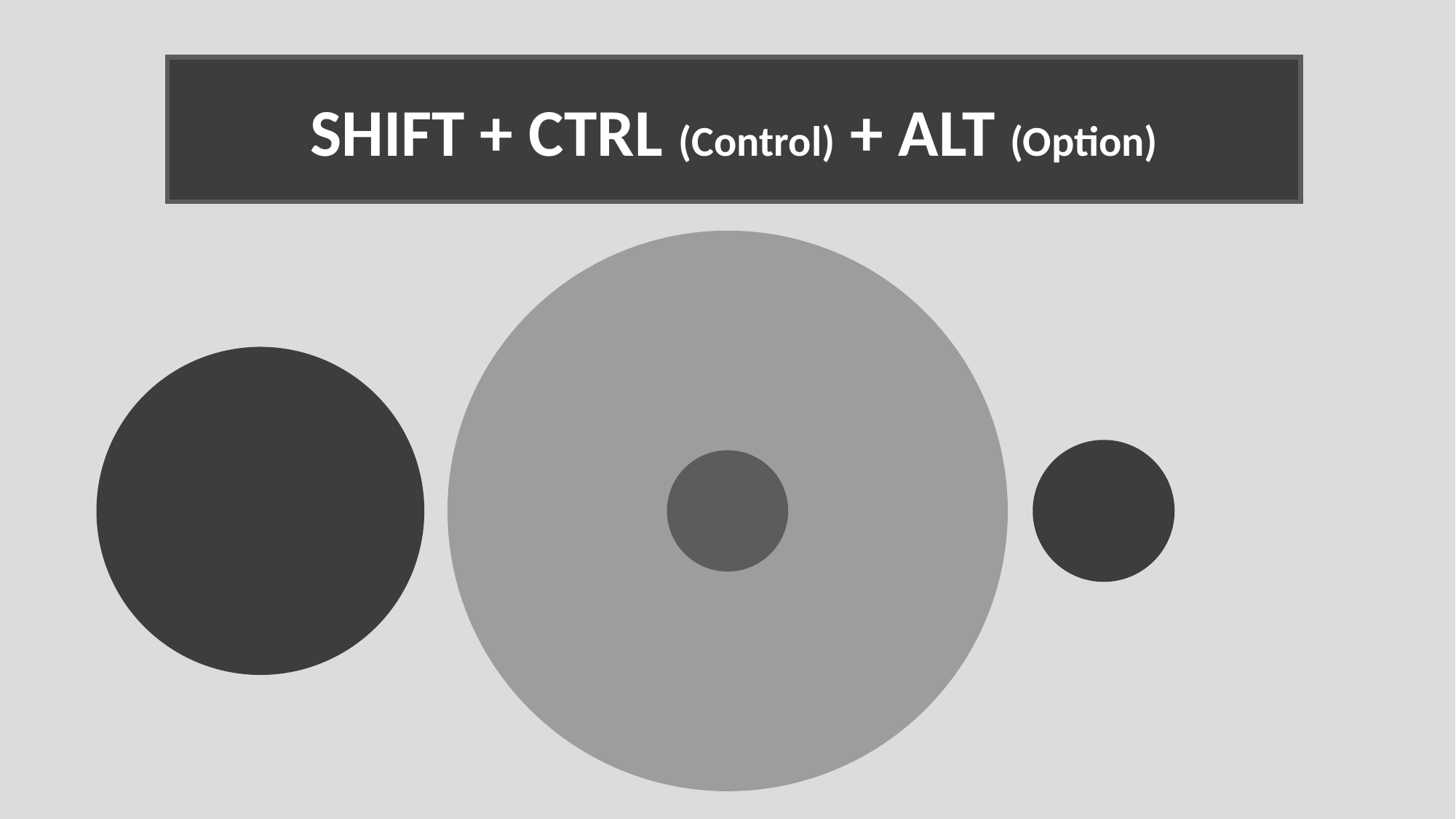

SHIFT + CTRL (Control) + ALT (Option)